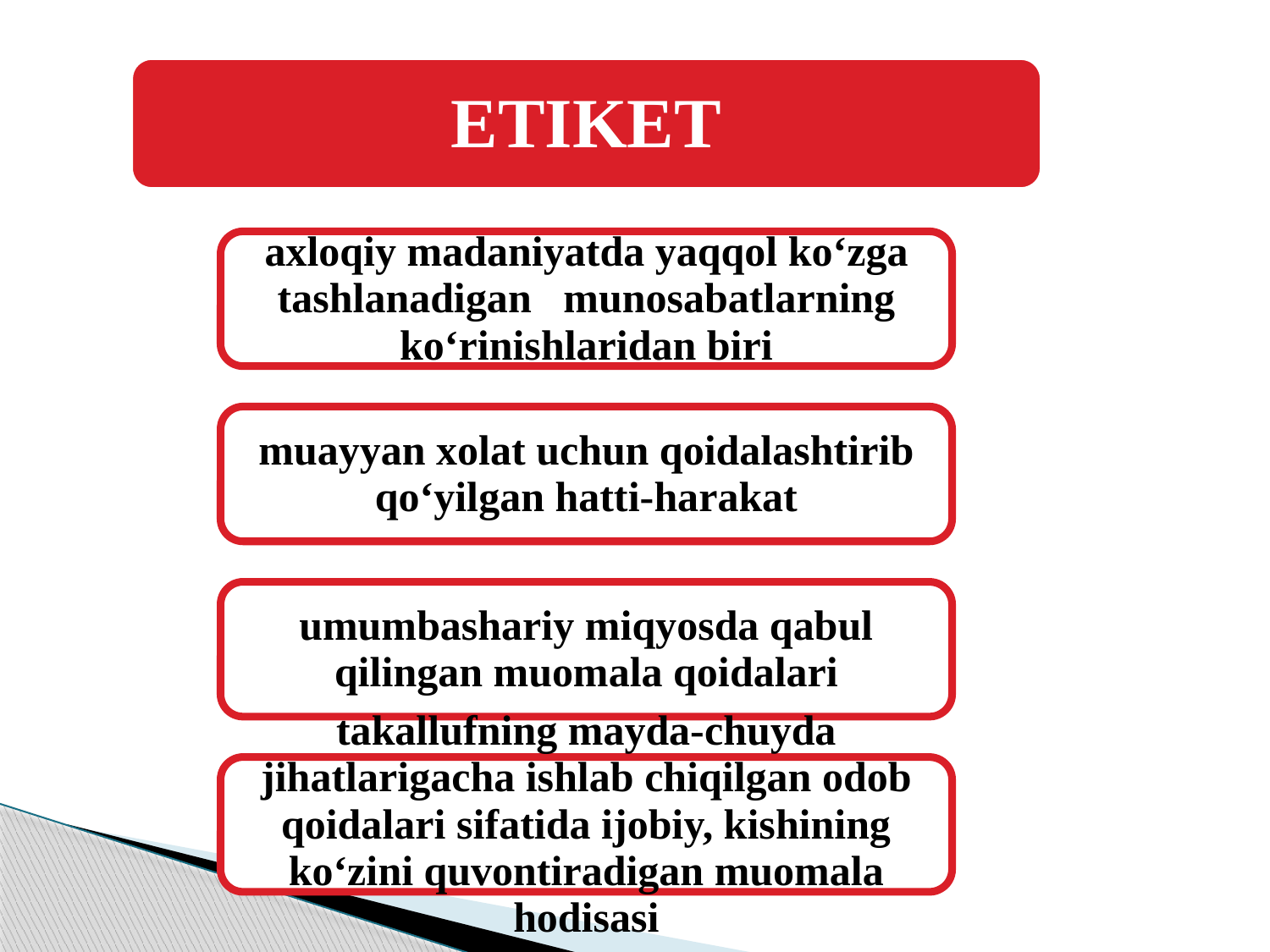

ETIKET
axloqiy madaniyatda yaqqol ko‘zga tashlanadigan   munosabatlarning ko‘rinishlaridan biri
takallufning mayda-chuyda jihatlarigacha ishlab chiqilgan odob qoidalari sifatida ijobiy, kishining ko‘zini quvontiradigan muomala hodisasi
muayyan xolat uchun qoidalashtirib qo‘yilgan hatti-harakat
umumbashariy miqyosda qabul qilingan muomala qoidalari